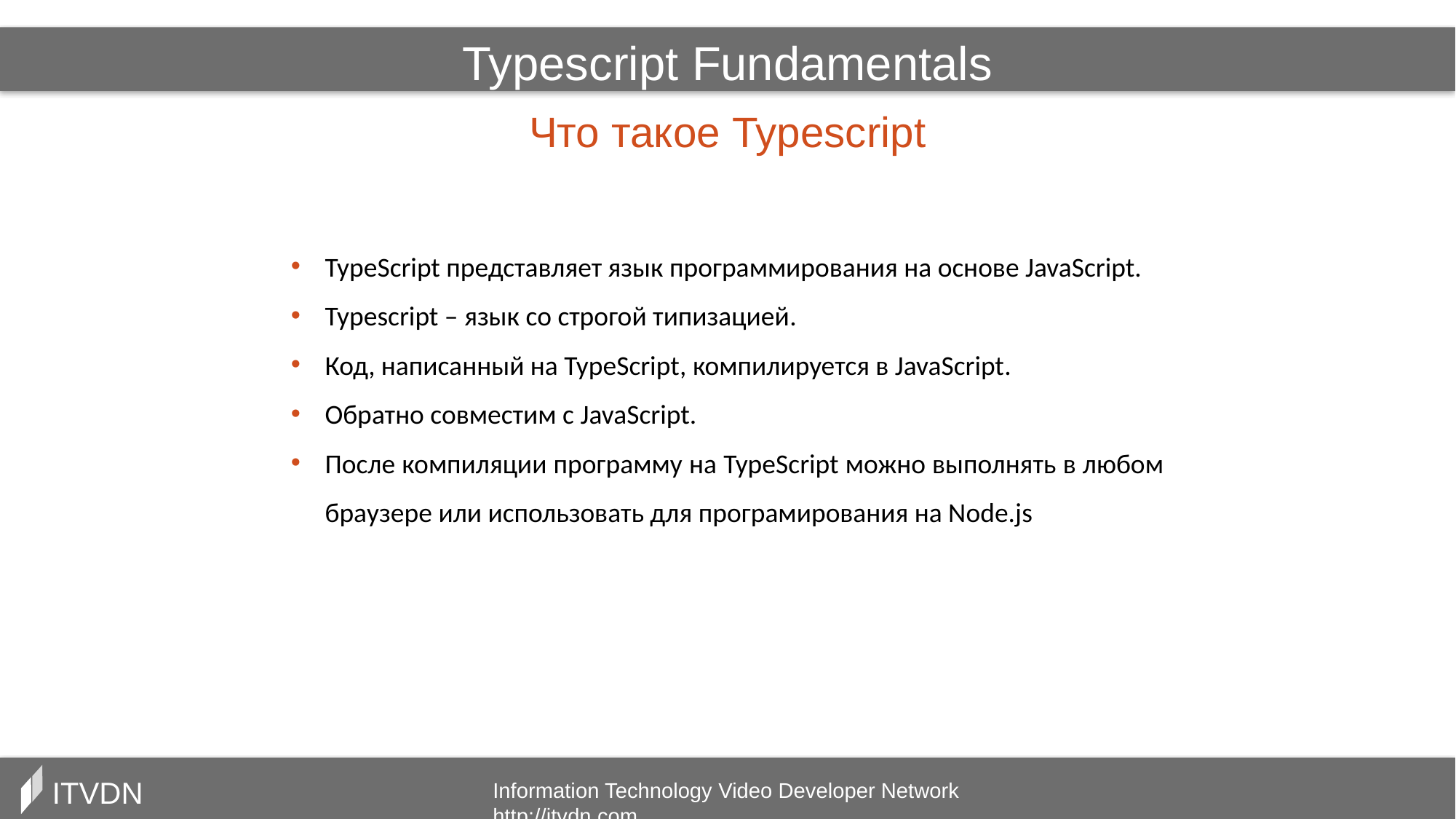

Typescript Fundamentals
Что такое Typescript
TypeScript представляет язык программирования на основе JavaScript.
Typescript – язык со строгой типизацией.
Код, написанный на TypeScript, компилируется в JavaScript.
Обратно совместим с JavaScript.
После компиляции программу на TypeScript можно выполнять в любом браузере или использовать для програмирования на Node.js

ITVDN
Information Technology Video Developer Network                                                       http://itvdn.com